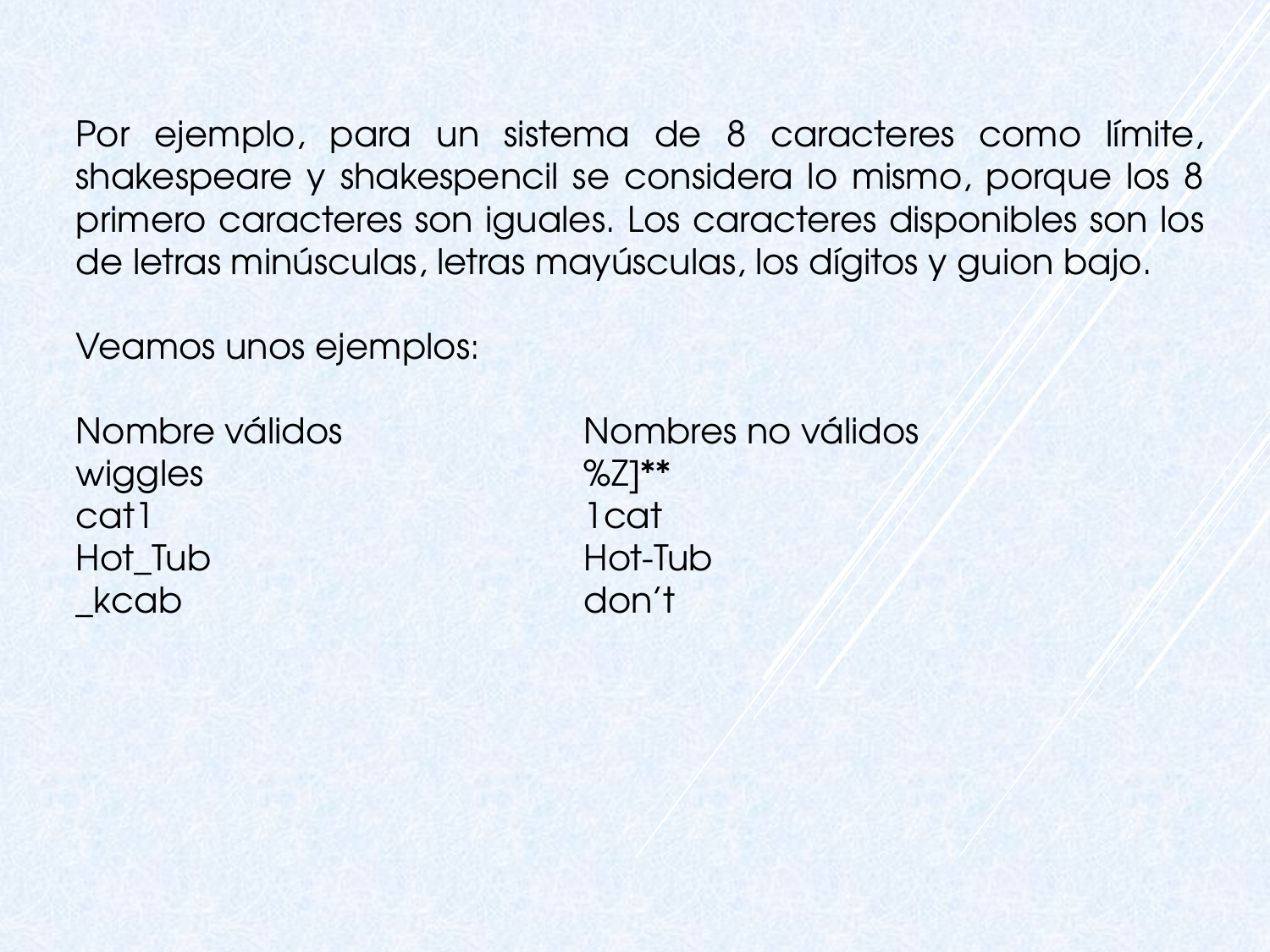

Por ejemplo, para un sistema de 8 caracteres como límite, shakespeare y shakespencil se considera lo mismo, porque los 8 primero caracteres son iguales. Los caracteres disponibles son los de letras minúsculas, letras mayúsculas, los dígitos y guion bajo.

Veamos unos ejemplos:

Nombre válidos		Nombres no válidos
wiggles			%Z]**
cat1				1cat
Hot_Tub			Hot-Tub
_kcab				don’t